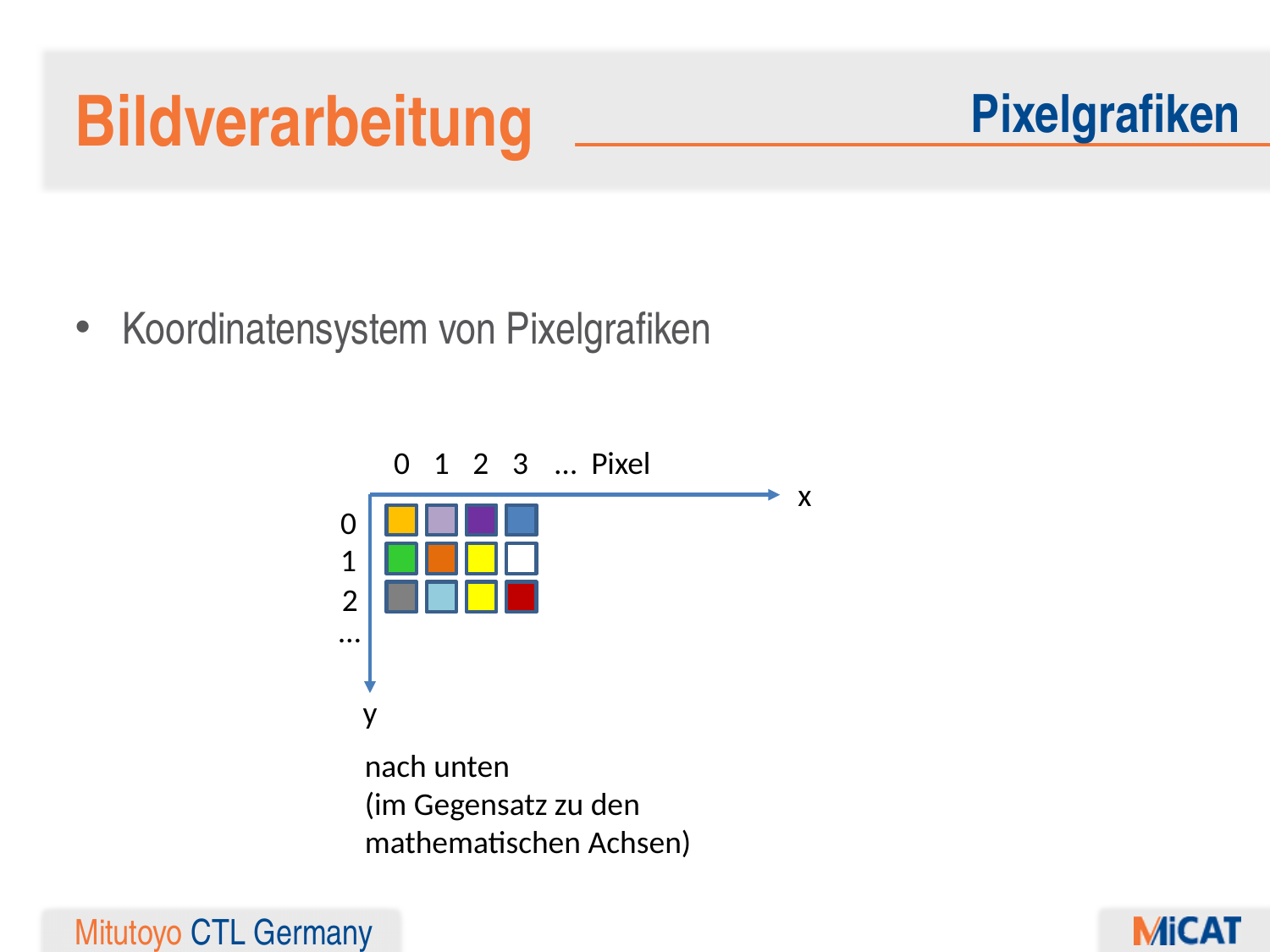

Bildverarbeitung
Pixelgrafiken

Koordinatensystem von Pixelgrafiken
0
1
2
3
…  Pixel
x
0

1

2

…
y
nach unten
(im Gegensatz zu den
mathematischen Achsen)